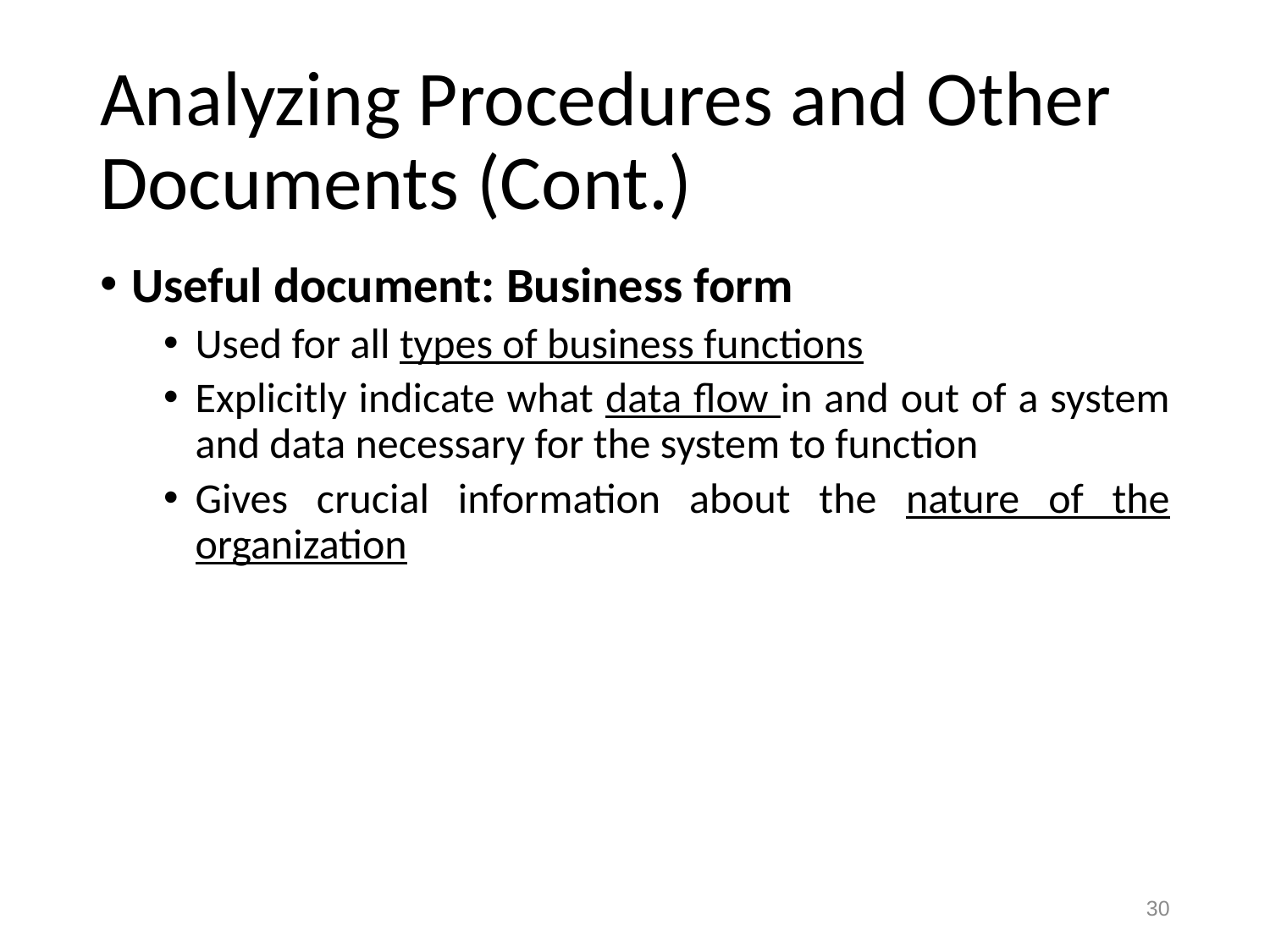

# Analyzing Procedures and Other Documents (Cont.)
Useful document: Business form
Used for all types of business functions
Explicitly indicate what data flow in and out of a system and data necessary for the system to function
Gives crucial information about the nature of the organization

30